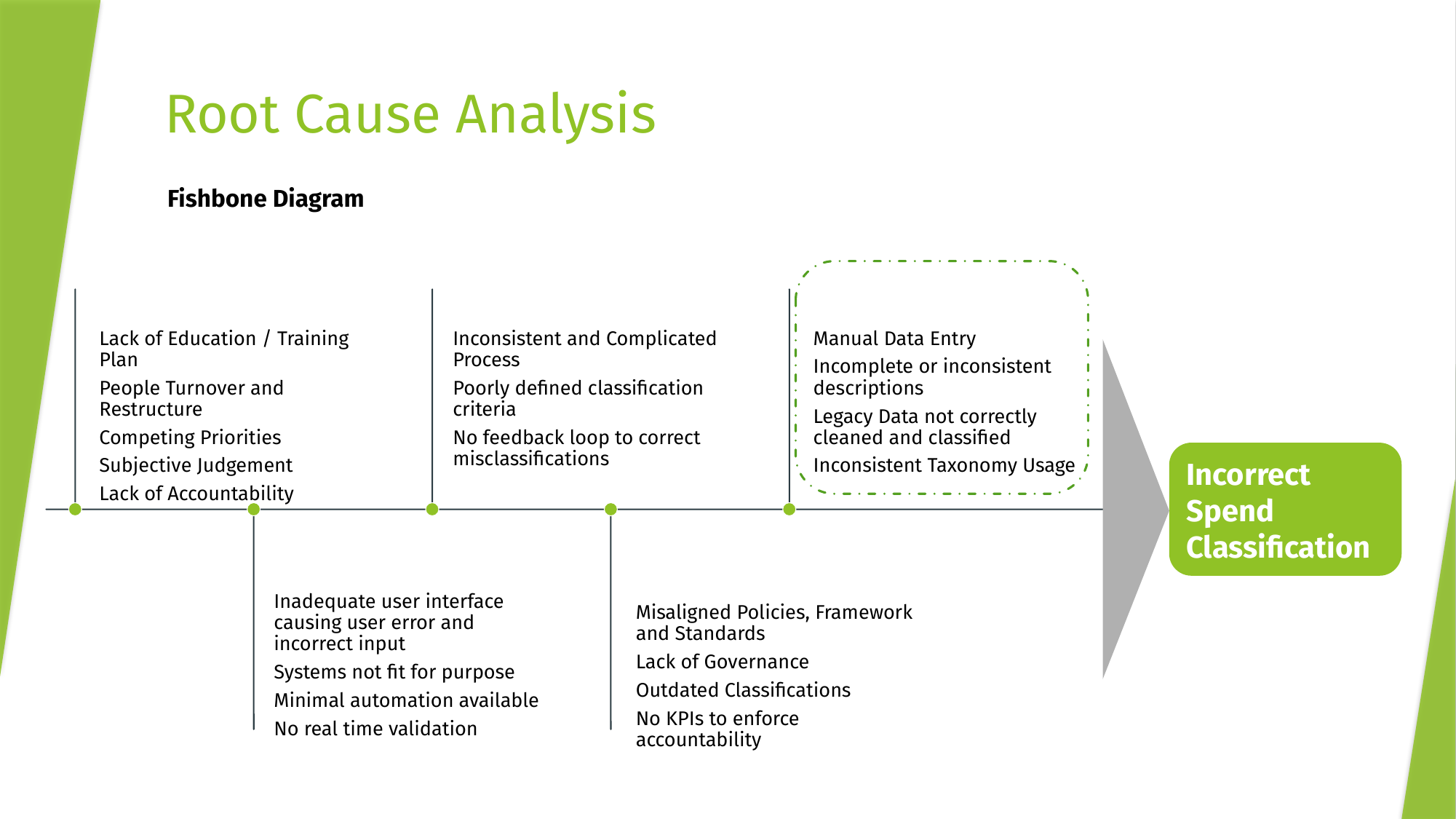

# Root Cause Analysis
Fishbone Diagram
Lack of Education / Training Plan
People Turnover and Restructure
Competing Priorities
Subjective Judgement
Lack of Accountability

People
Inadequate user interface causing user error and incorrect input
Systems not fit for purpose
Minimal automation available
No real time validation

Technology
Inconsistent and Complicated Process
Poorly defined classification criteria
No feedback loop to correct misclassifications
Process
Misaligned Policies, Framework and Standards
Lack of Governance
Outdated Classifications
No KPIs to enforce accountability

Policies & Governance
Manual Data Entry
Incomplete or inconsistent descriptions
Legacy Data not correctly cleaned and classified
Inconsistent Taxonomy Usage

Data

Incorrect Spend Classification